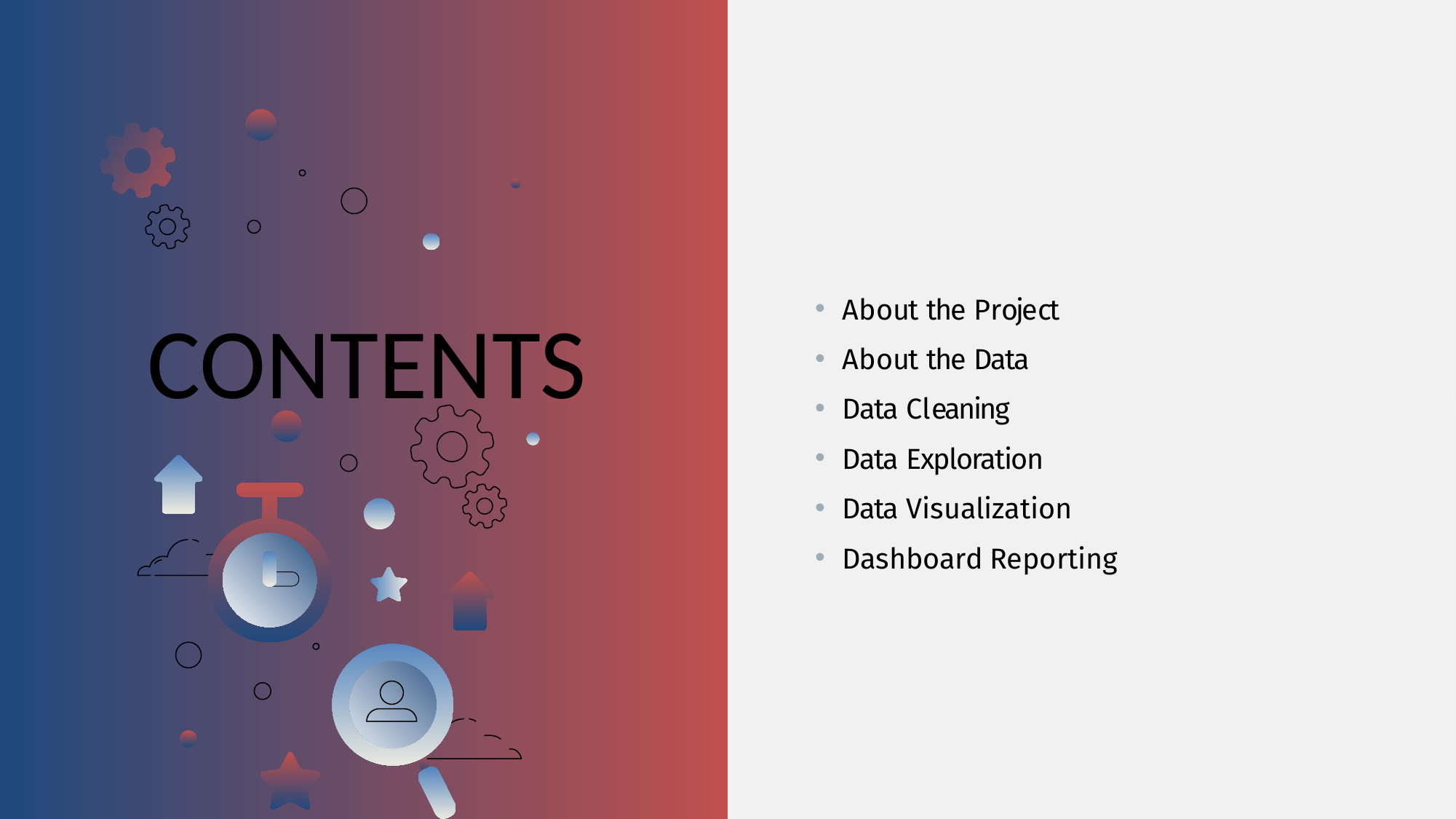

About the Project
About the Data
Data Cleaning
Data Exploration
Data Visualization
Dashboard Reporting
CONTENTS